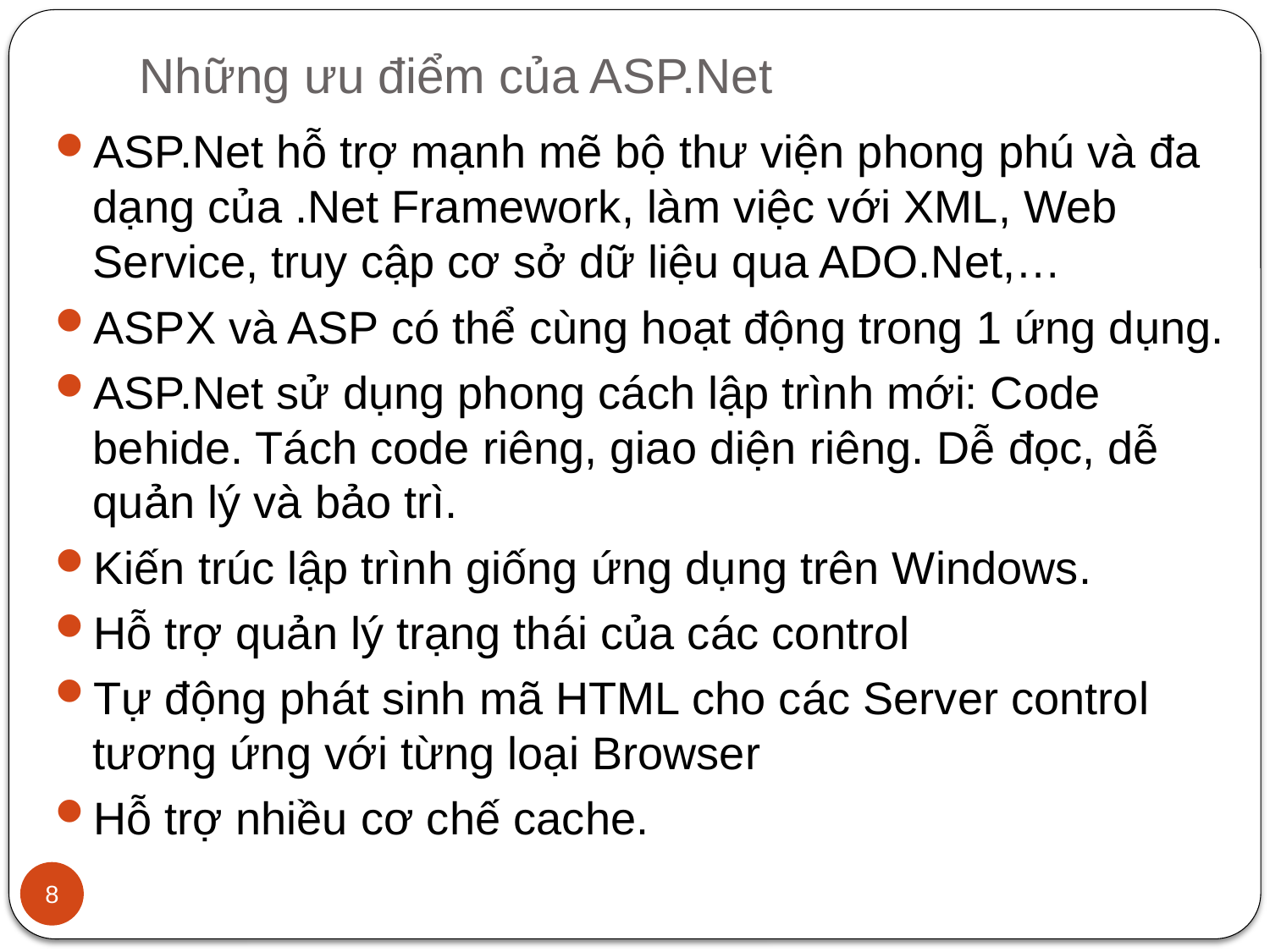

# Những ưu điểm của ASP.Net
ASP.Net hỗ trợ mạnh mẽ bộ thư viện phong phú và đa dạng của .Net Framework, làm việc với XML, Web Service, truy cập cơ sở dữ liệu qua ADO.Net,…
ASPX và ASP có thể cùng hoạt động trong 1 ứng dụng.
ASP.Net sử dụng phong cách lập trình mới: Code behide. Tách code riêng, giao diện riêng. Dễ đọc, dễ quản lý và bảo trì.
Kiến trúc lập trình giống ứng dụng trên Windows.
Hỗ trợ quản lý trạng thái của các control
Tự động phát sinh mã HTML cho các Server control tương ứng với từng loại Browser
Hỗ trợ nhiều cơ chế cache.
8